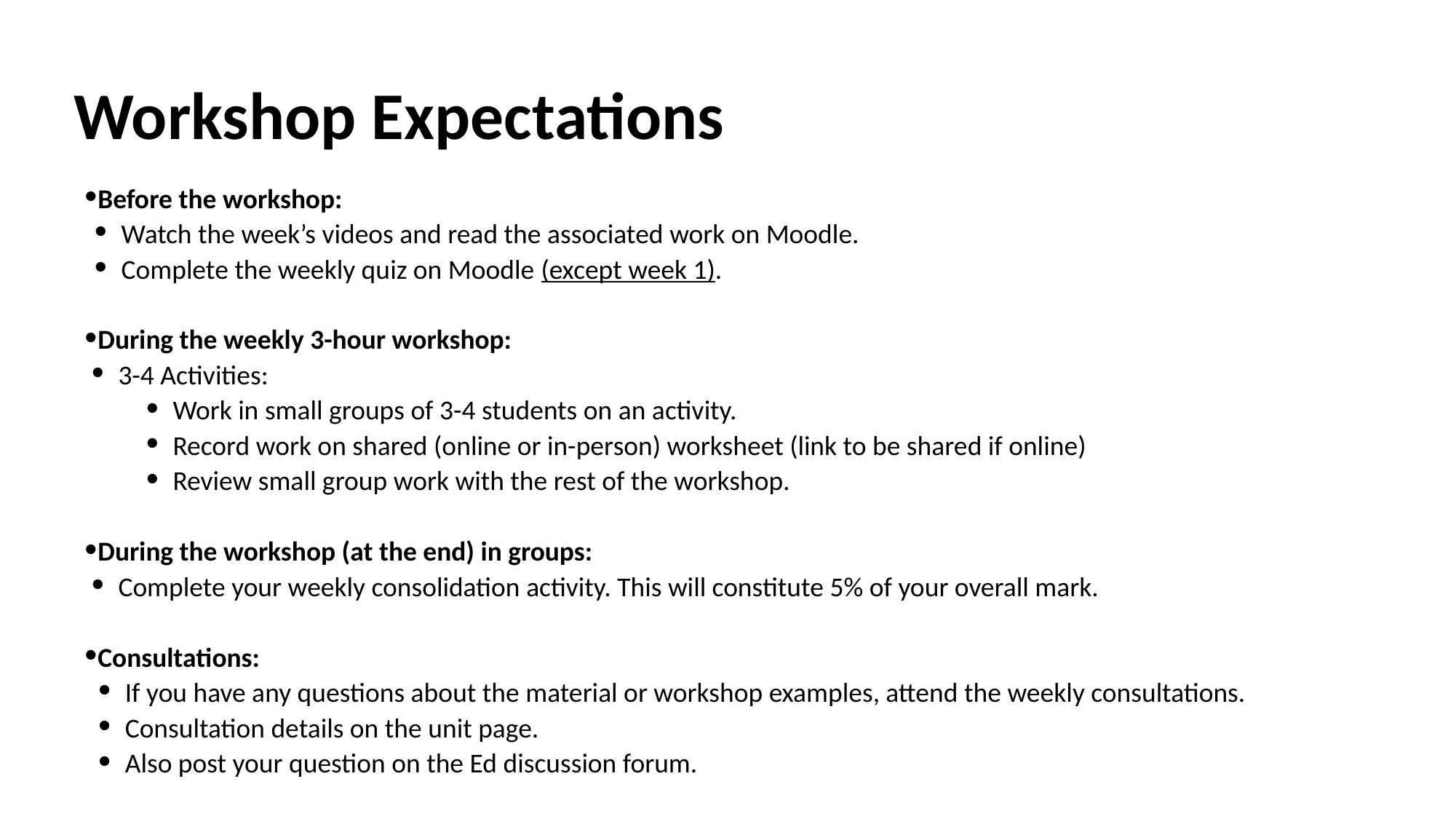

# Workshop Expectations
Before the workshop:
Watch the week’s videos and read the associated work on Moodle.
Complete the weekly quiz on Moodle (except week 1).

During the weekly 3-hour workshop:
3-4 Activities:
Work in small groups of 3-4 students on an activity.
Record work on shared (online or in-person) worksheet (link to be shared if online)
Review small group work with the rest of the workshop.

During the workshop (at the end) in groups:
Complete your weekly consolidation activity. This will constitute 5% of your overall mark.

Consultations:
If you have any questions about the material or workshop examples, attend the weekly consultations.
Consultation details on the unit page.
Also post your question on the Ed discussion forum.